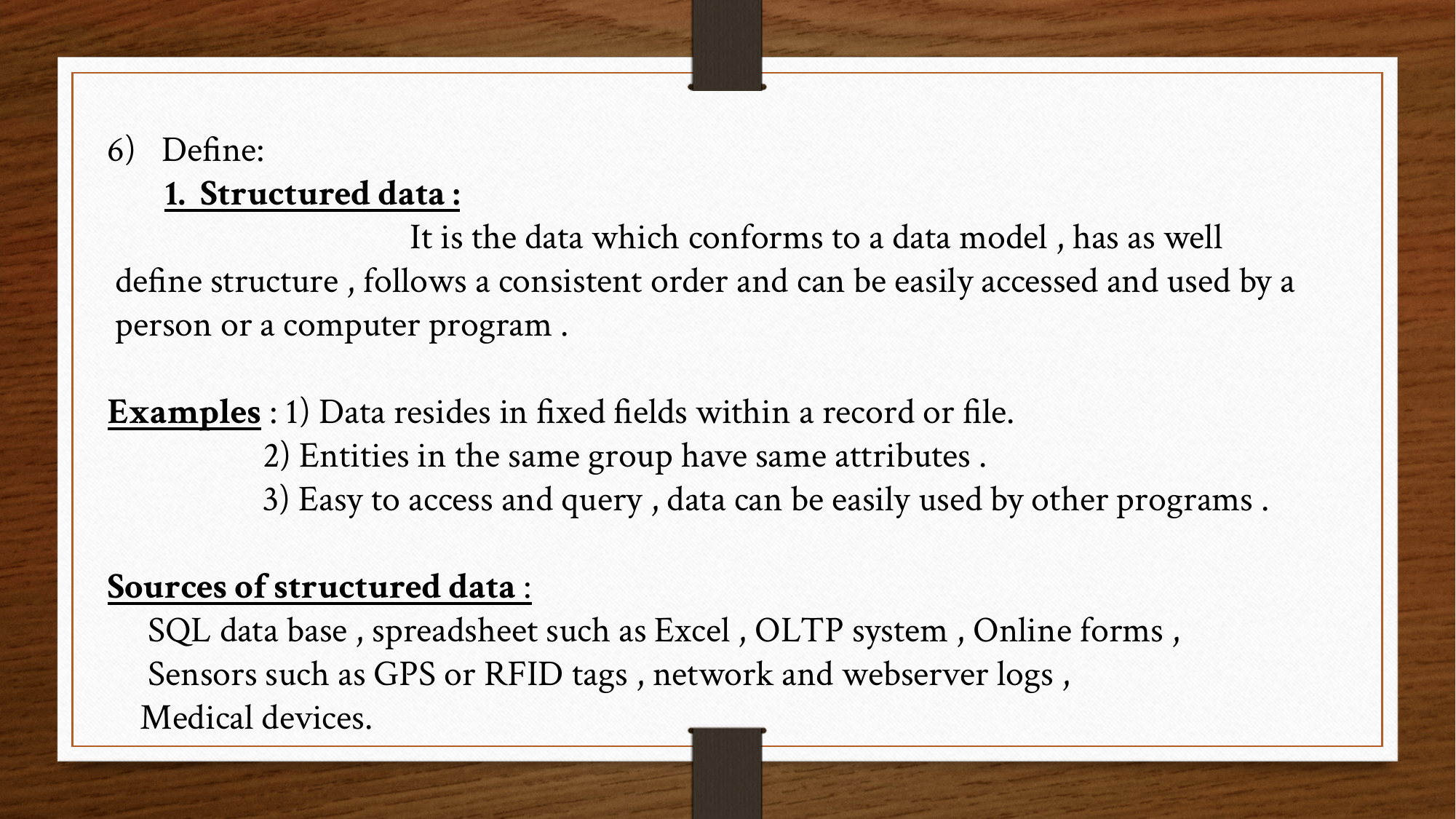

Define:
       1.  Structured data :
                                     It is the data which conforms to a data model , has as well
 define structure , follows a consistent order and can be easily accessed and used by a
 person or a computer program .

Examples : 1) Data resides in fixed fields within a record or file.
                   2) Entities in the same group have same attributes .
                   3) Easy to access and query , data can be easily used by other programs .

Sources of structured data :
     SQL data base , spreadsheet such as Excel , OLTP system , Online forms ,
     Sensors such as GPS or RFID tags , network and webserver logs ,
    Medical devices.